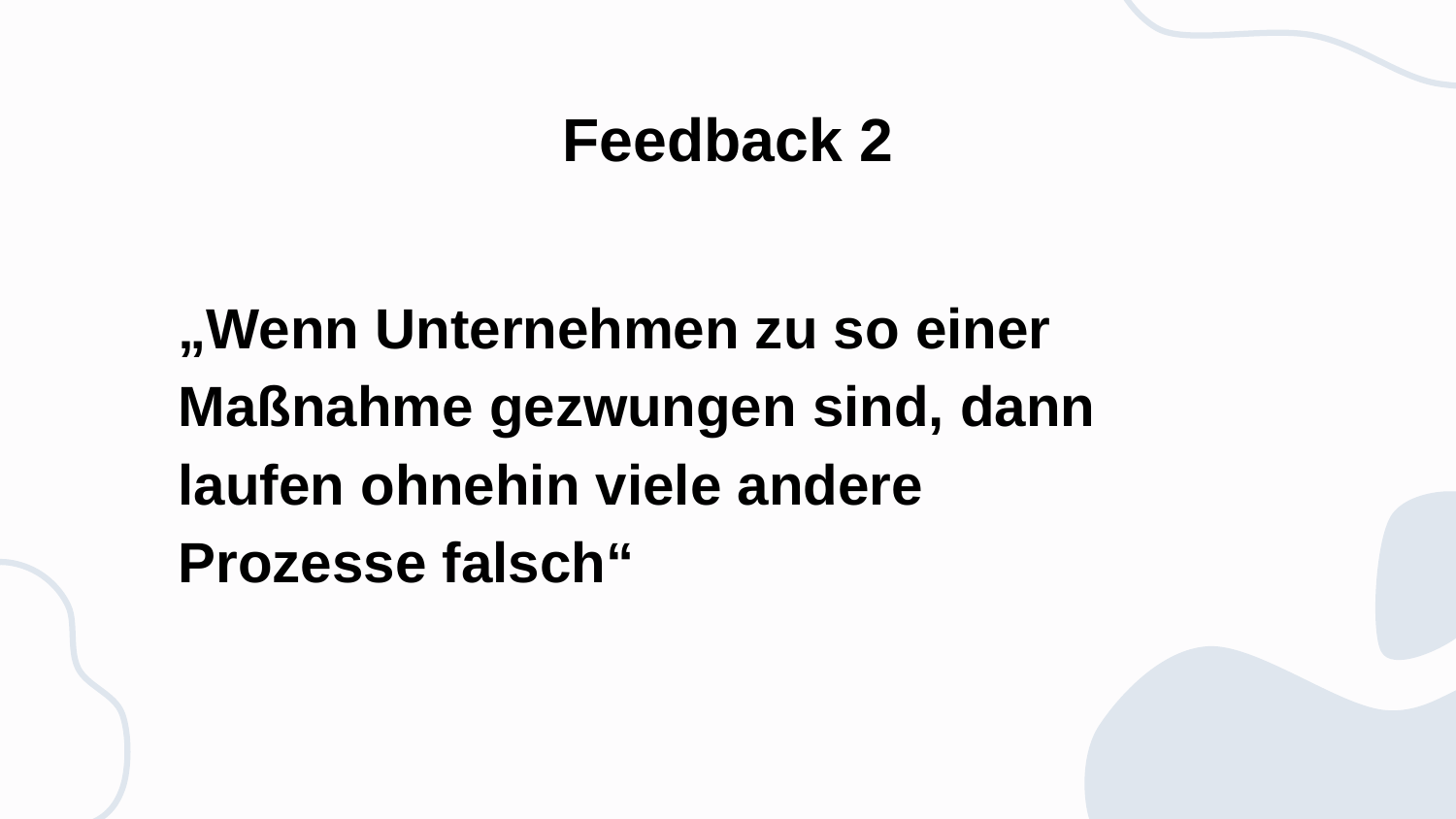

# Feedback 2
„Wenn Unternehmen zu so einer Maßnahme gezwungen sind, dann laufen ohnehin viele andere Prozesse falsch“